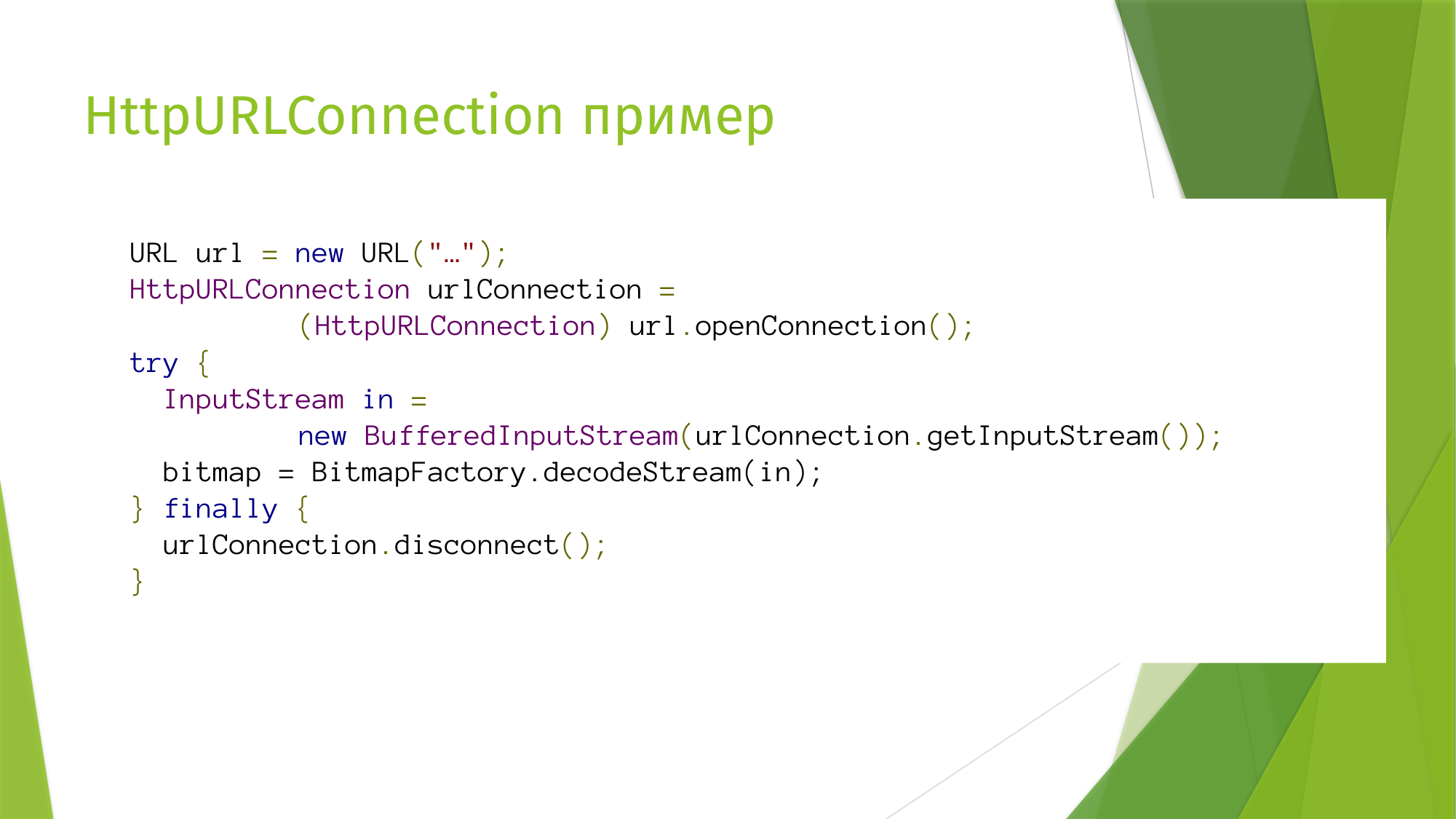

# HttpURLConnection пример
   URL url = new URL("…");
   HttpURLConnection urlConnection =
		(HttpURLConnection) url.openConnection();
   try {
     InputStream in =
		new BufferedInputStream(urlConnection.getInputStream());
     bitmap = BitmapFactory.decodeStream(in);
   } finally {
     urlConnection.disconnect();
   }